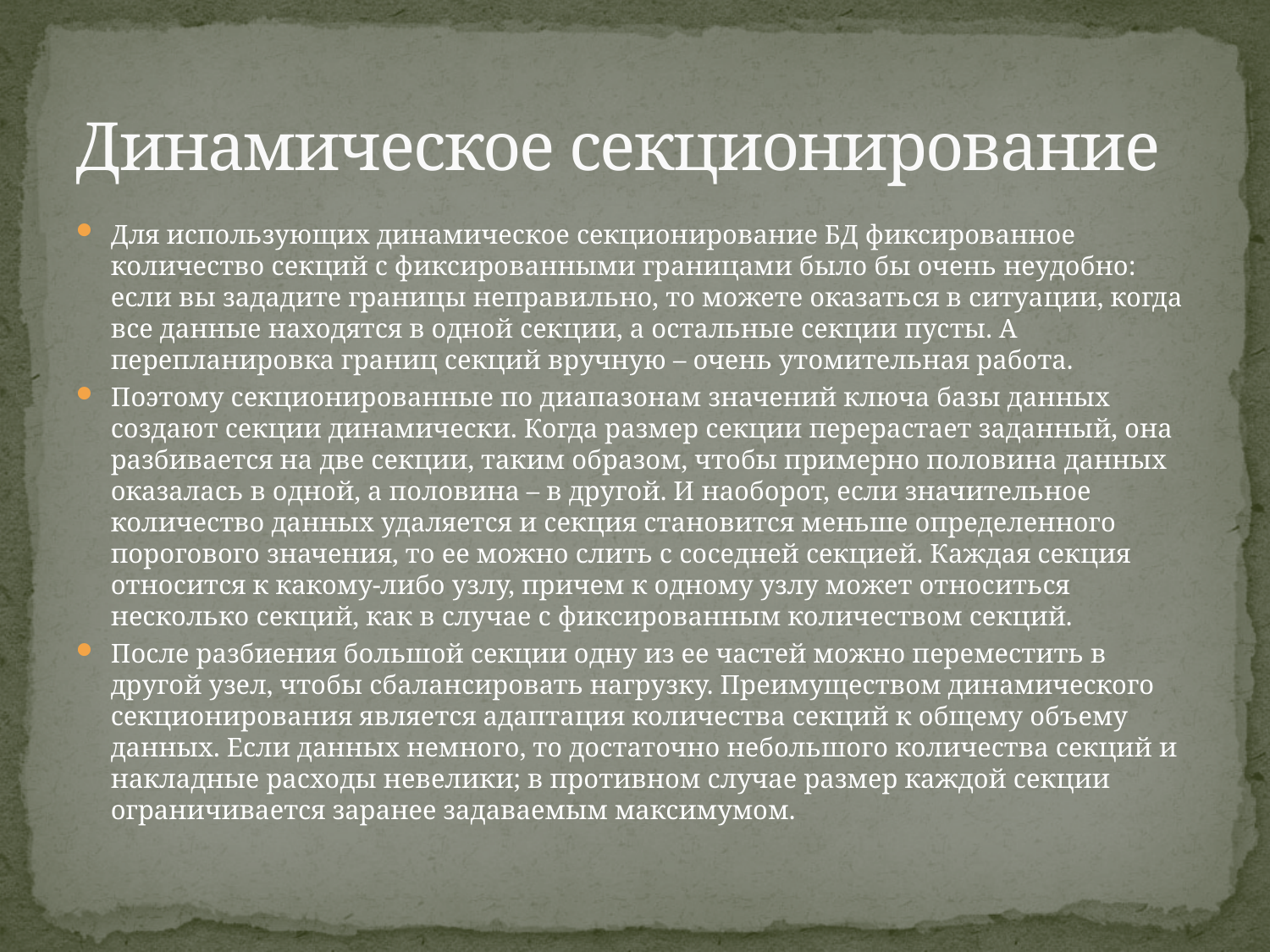

# Динамическое секционирование
Для использующих динамическое секционирование БД фиксированное количество секций с фиксированными границами было бы очень неудобно: если вы зададите границы неправильно, то можете оказаться в ситуации, когда все данные находятся в одной секции, а остальные секции пусты. А перепланировка границ секций вручную – очень утомительная работа.
Поэтому секционированные по диапазонам значений ключа базы данных создают секции динамически. Когда размер секции перерастает заданный, она разбивается на две секции, таким образом, чтобы примерно половина данных оказалась в одной, а половина – в другой. И наоборот, если значительное количество данных удаляется и секция становится меньше определенного порогового значения, то ее можно слить с соседней секцией. Каждая секция относится к какому-либо узлу, причем к одному узлу может относиться несколько секций, как в случае с фиксированным количеством секций.
После разбиения большой секции одну из ее частей можно переместить в другой узел, чтобы сбалансировать нагрузку. Преимуществом динамического секционирования является адаптация количества секций к общему объему данных. Если данных немного, то достаточно небольшого количества секций и накладные расходы невелики; в противном случае размер каждой секции ограничивается заранее задаваемым максимумом.